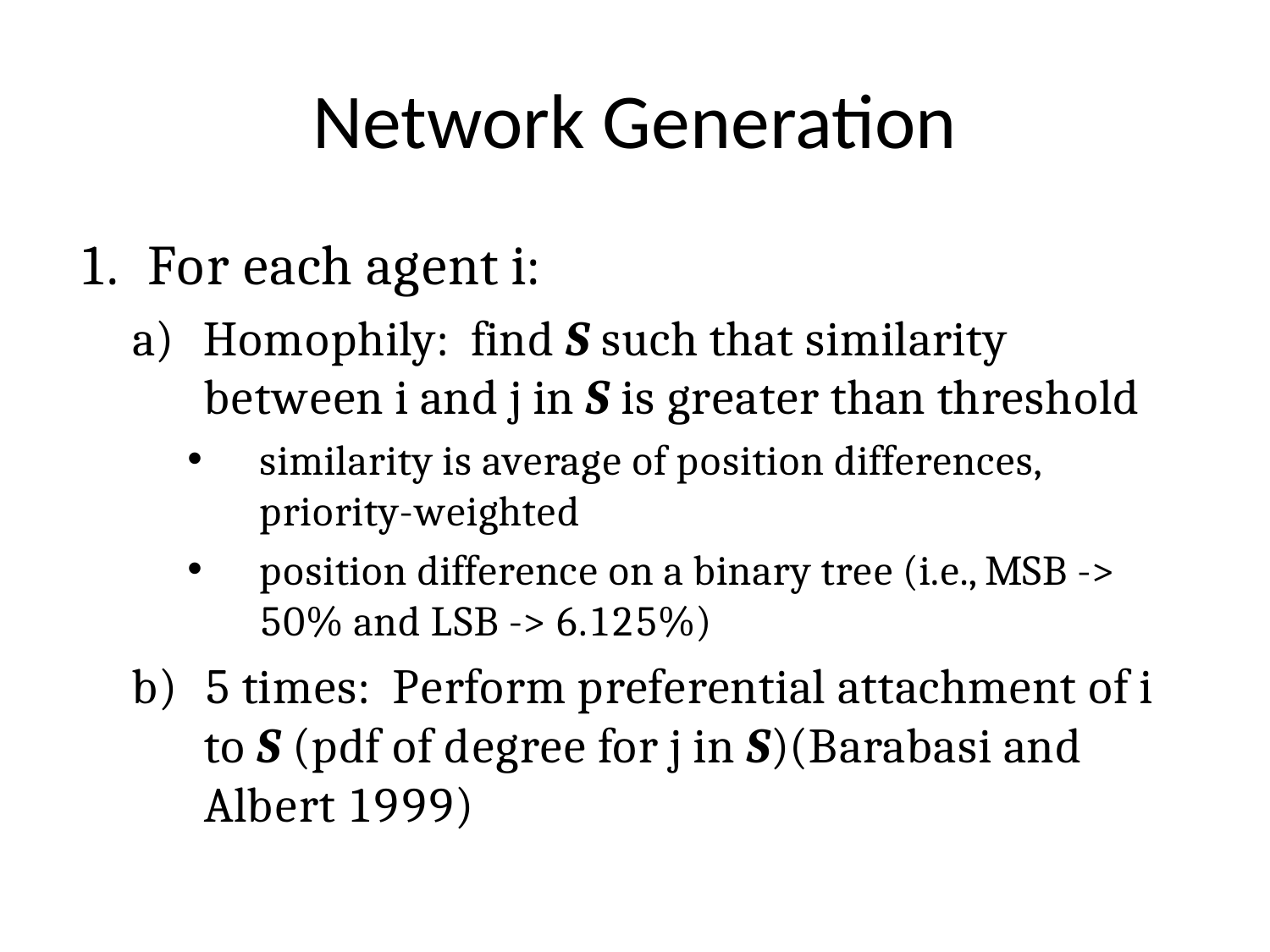

# Network Generation
For each agent i:
Homophily:  find S such that similarity between i and j in S is greater than threshold
similarity is average of position differences, priority-weighted
position difference on a binary tree (i.e., MSB -> 50% and LSB -> 6.125%)
5 times:  Perform preferential attachment of i to S (pdf of degree for j in S)(Barabasi and Albert 1999)